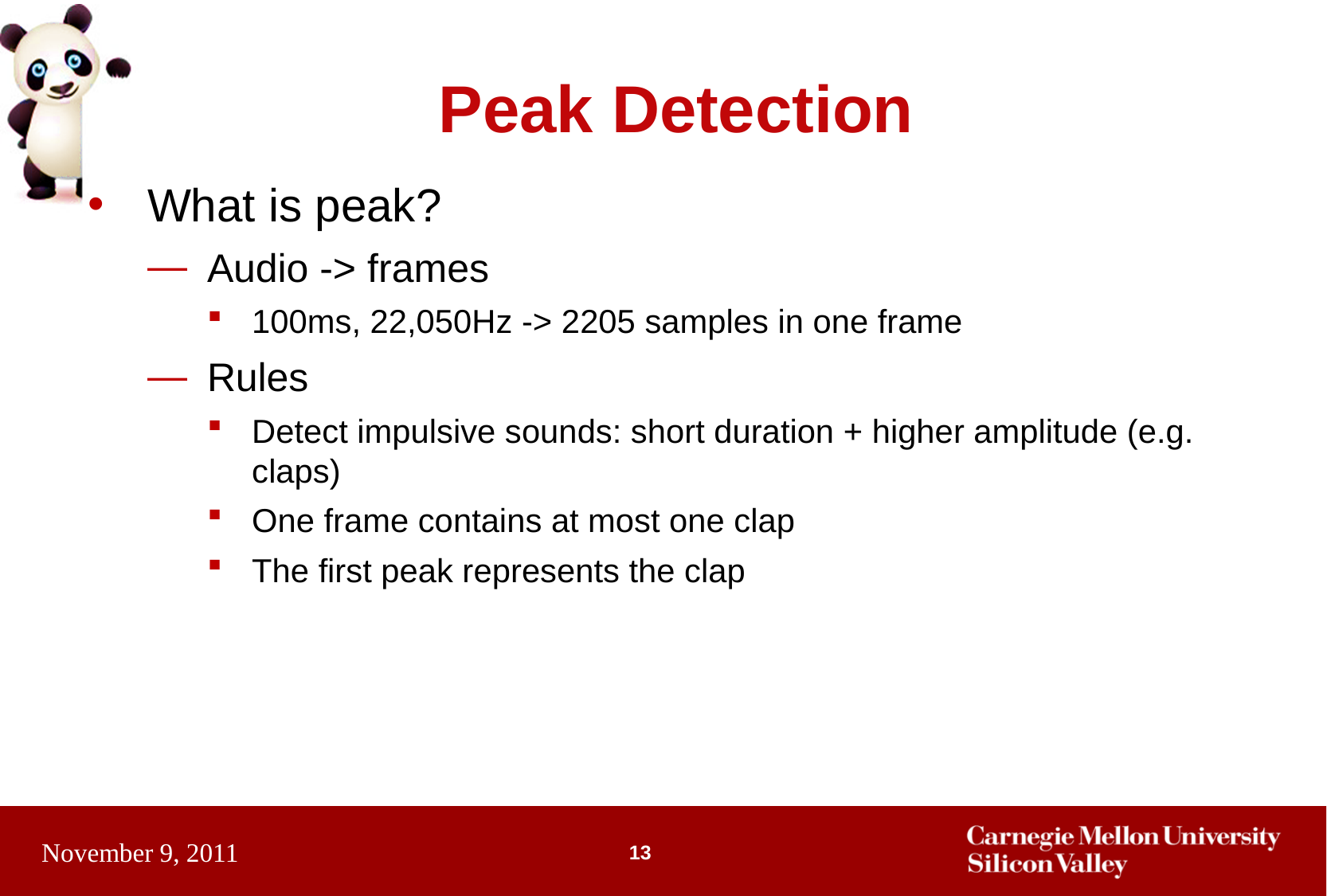

# Peak Detection
What is peak?
Audio -> frames
100ms, 22,050Hz -> 2205 samples in one frame
Rules
Detect impulsive sounds: short duration + higher amplitude (e.g. claps)
One frame contains at most one clap
The first peak represents the clap

13